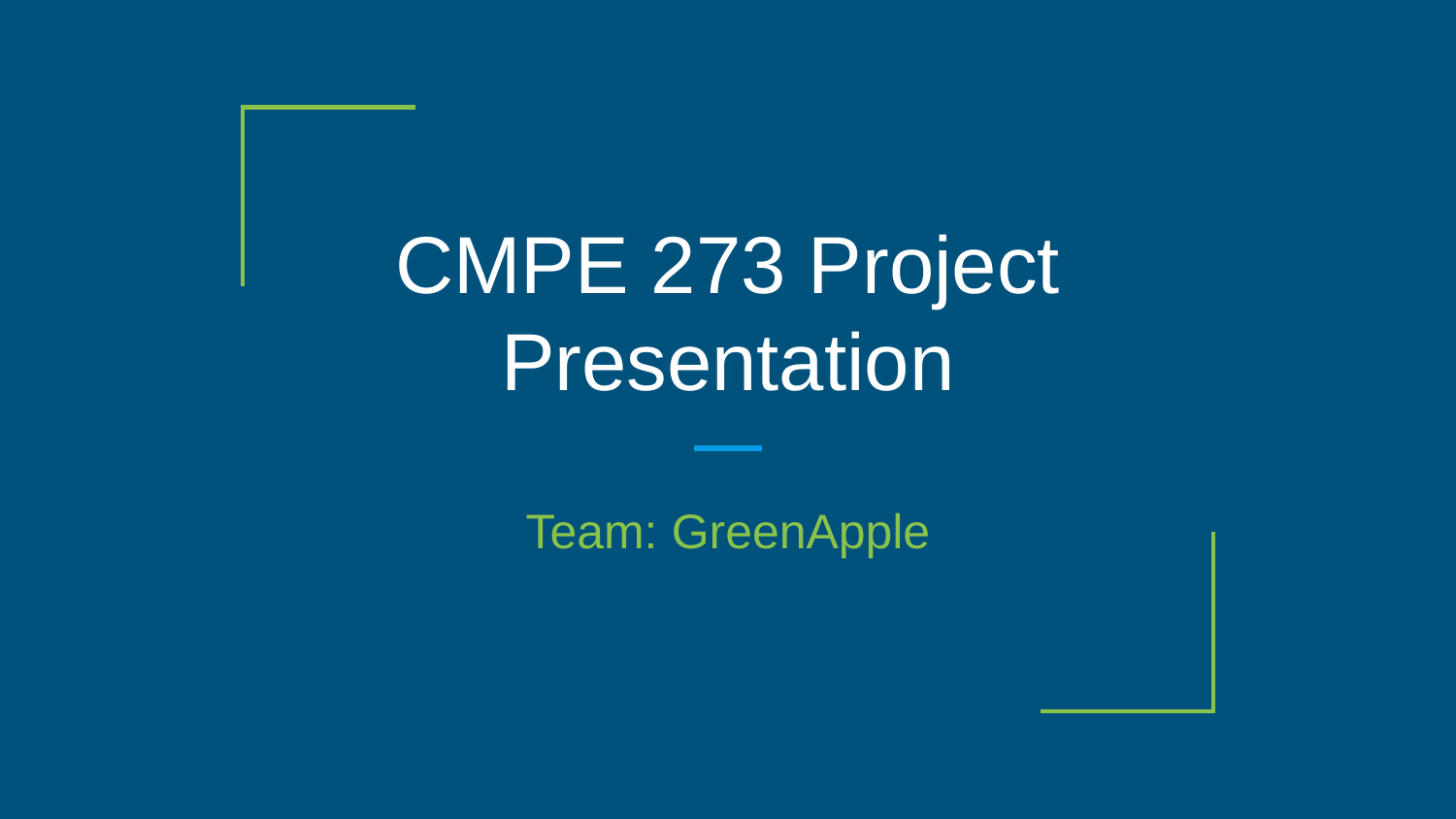

# CMPE 273 Project Presentation
Team: GreenApple